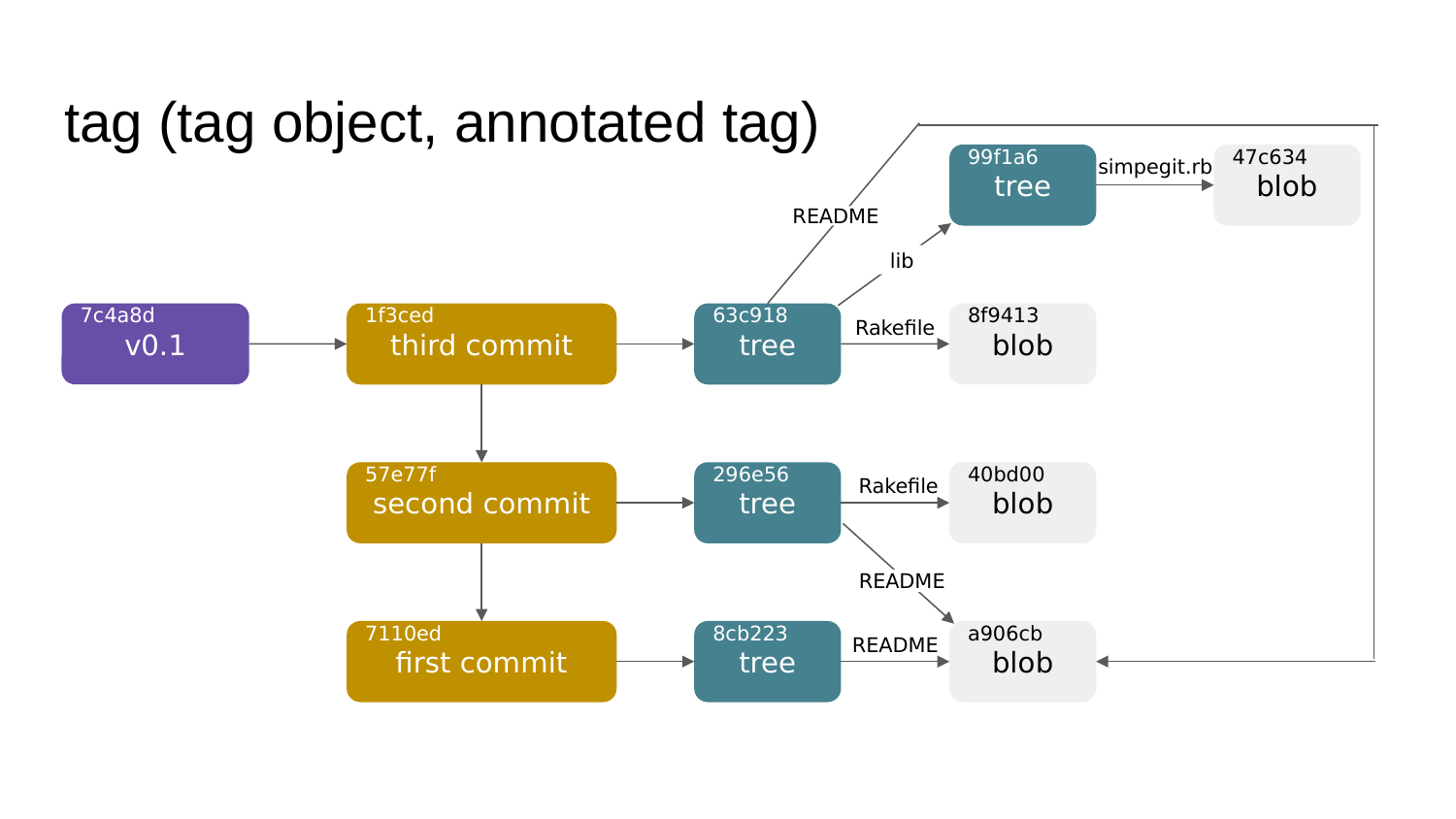

# tag (tag object, annotated tag)
99f1a6
tree

47c634
blob

simpegit.rb
README
lib
8f9413
blob

7c4a8d
v0.1

1f3ced
third commit

63c918
tree

Rakefile
57e77f
second commit

296e56
tree

40bd00
blob

Rakefile
README
7110ed
first commit

8cb223
tree

a906cb
blob

README